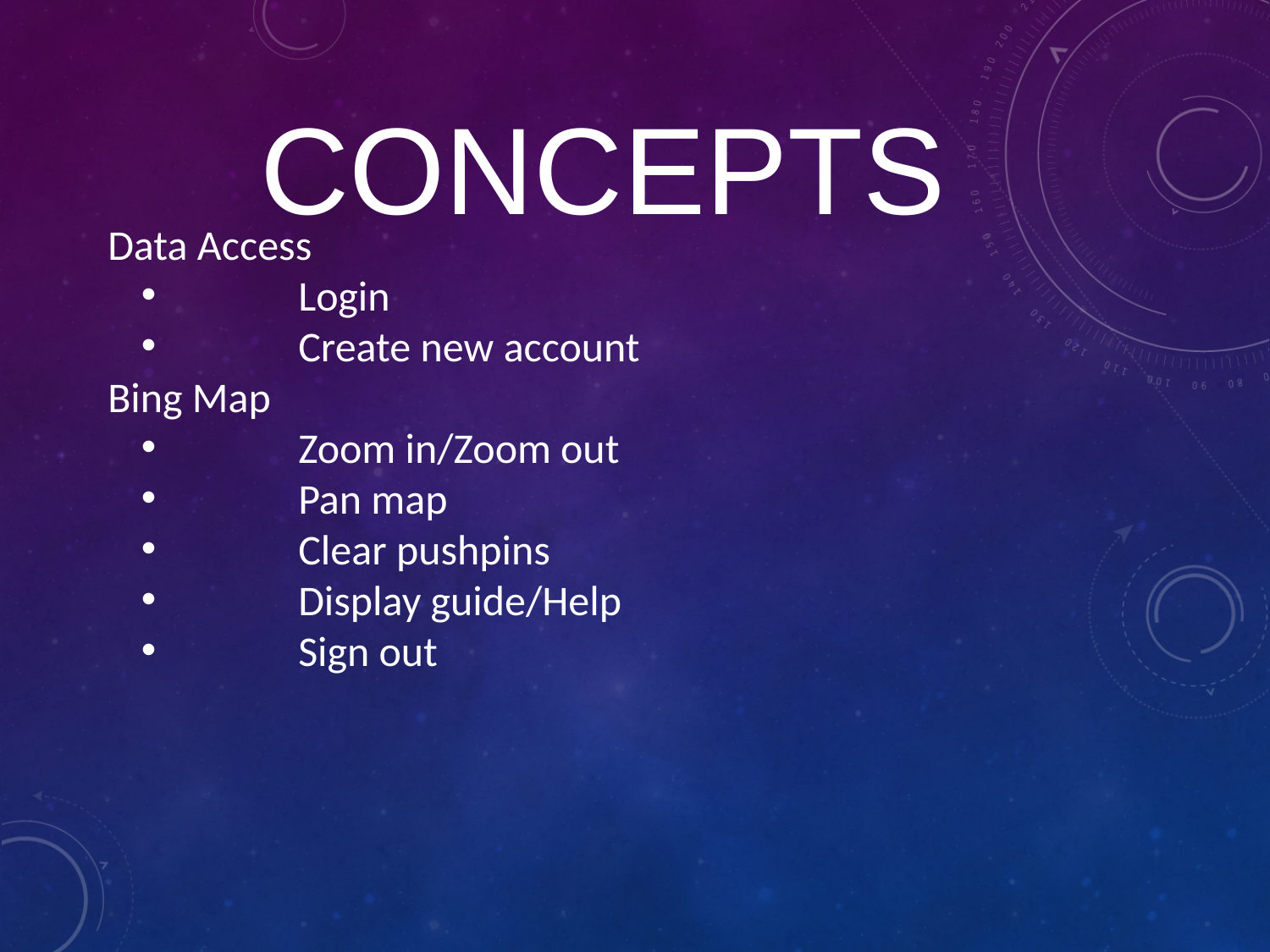

CONCEPTS
Data Access
	Login
	Create new account
Bing Map
	Zoom in/Zoom out
	Pan map
	Clear pushpins
	Display guide/Help
	Sign out